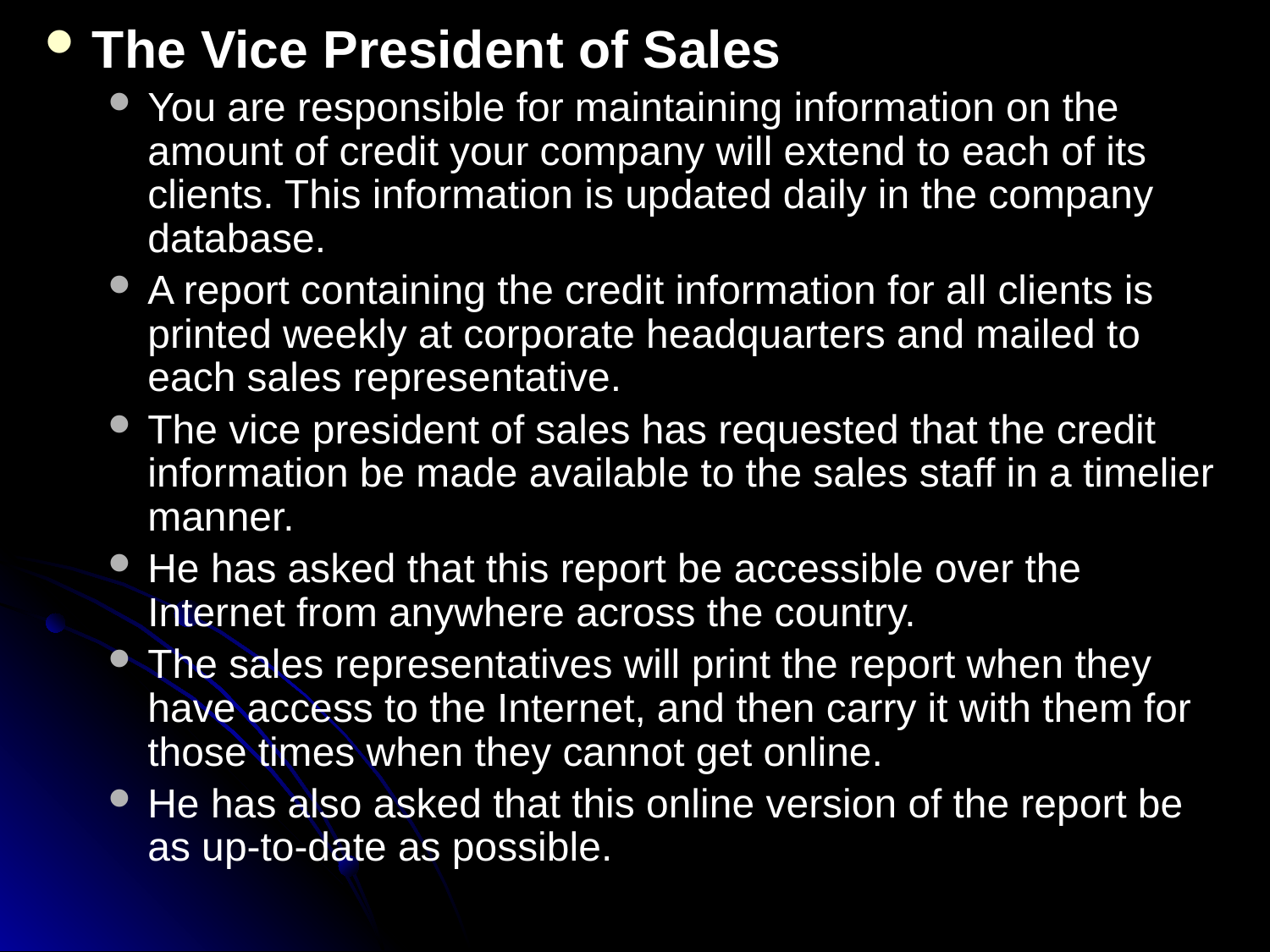

The Vice President of Sales
You are responsible for maintaining information on the amount of credit your company will extend to each of its clients. This information is updated daily in the company database.
A report containing the credit information for all clients is printed weekly at corporate headquarters and mailed to each sales representative.
The vice president of sales has requested that the credit information be made available to the sales staff in a timelier manner.
He has asked that this report be accessible over the Internet from anywhere across the country.
The sales representatives will print the report when they have access to the Internet, and then carry it with them for those times when they cannot get online.
He has also asked that this online version of the report be as up-to-date as possible.